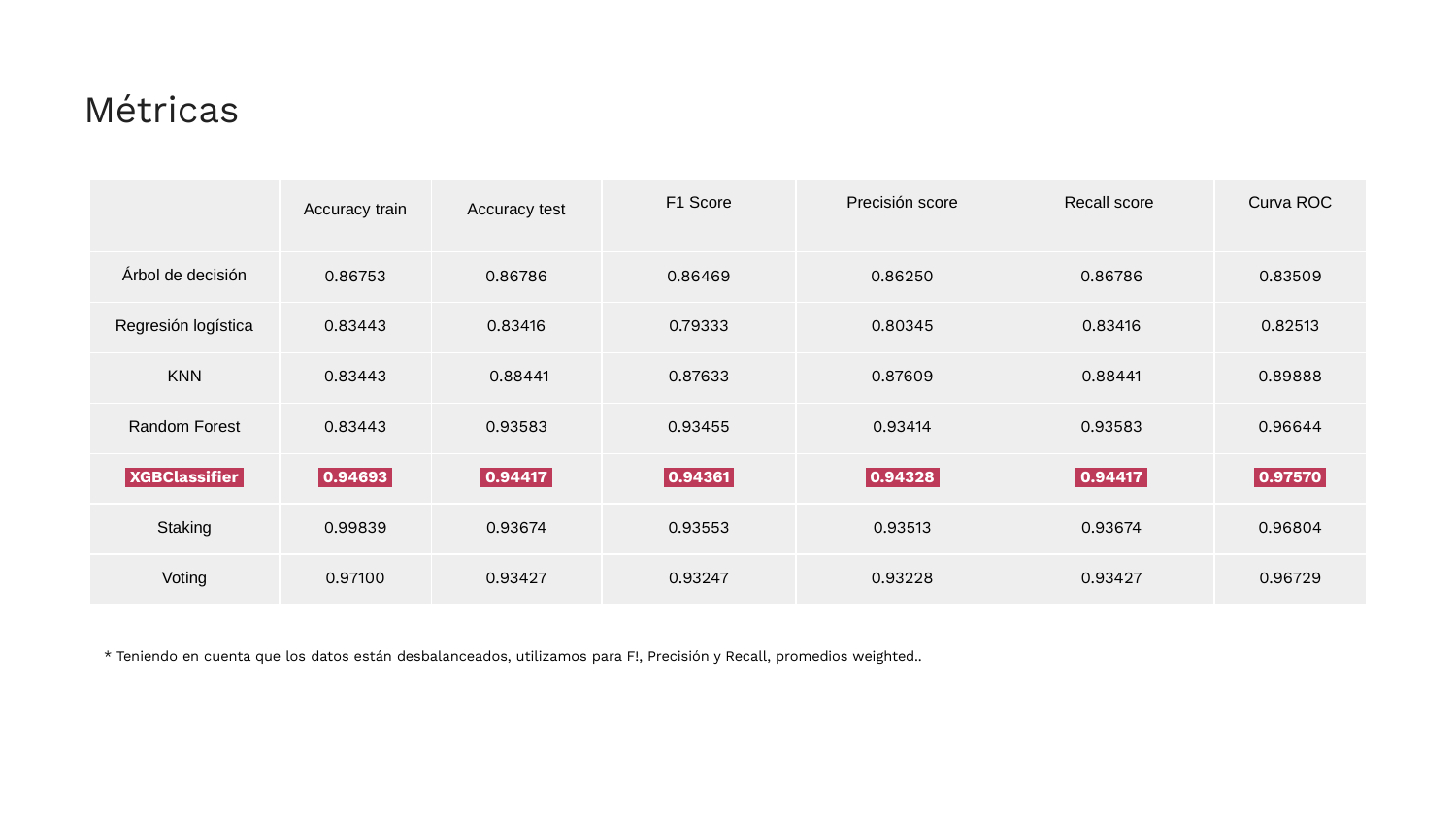

Métricas
|  | Accuracy train | Accuracy test | F1 Score | Precisión score | Recall score | Curva ROC |
| --- | --- | --- | --- | --- | --- | --- |
| Árbol de decisión | 0.86753 | 0.86786 | 0.86469 | 0.86250 | 0.86786 | 0.83509 |
| Regresión logística | 0.83443 | 0.83416 | 0.79333 | 0.80345 | 0.83416 | 0.82513 |
| KNN | 0.83443 | 0.88441 | 0.87633 | 0.87609 | 0.88441 | 0.89888 |
| Random Forest | 0.83443 | 0.93583 | 0.93455 | 0.93414 | 0.93583 | 0.96644 |
| XGBClassifier. | 0.94693. | 0.94417. | 0.94361. | 0.94328. | 0.94417. | 0.97570. |
| Staking | 0.99839 | 0.93674 | 0.93553 | 0.93513 | 0.93674 | 0.96804 |
| Voting | 0.97100 | 0.93427 | 0.93247 | 0.93228 | 0.93427 | 0.96729 |
* Teniendo en cuenta que los datos están desbalanceados, utilizamos para F!, Precisión y Recall, promedios weighted..